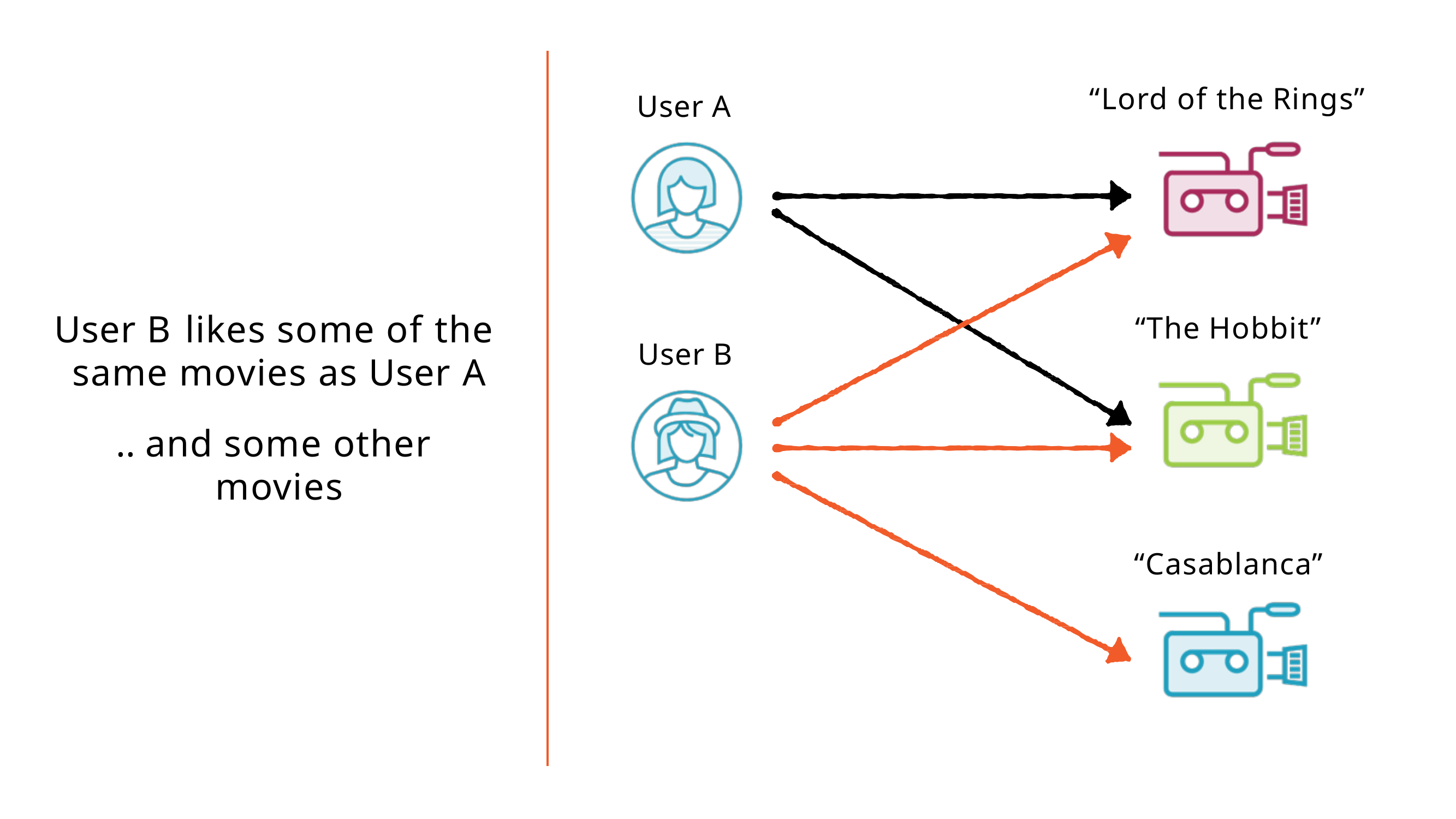

# “Lord of the Rings”
User A

User B likes some of the  same movies as User A
.. and some other  movies
“The Hobbit”
User B

“Casablanca”